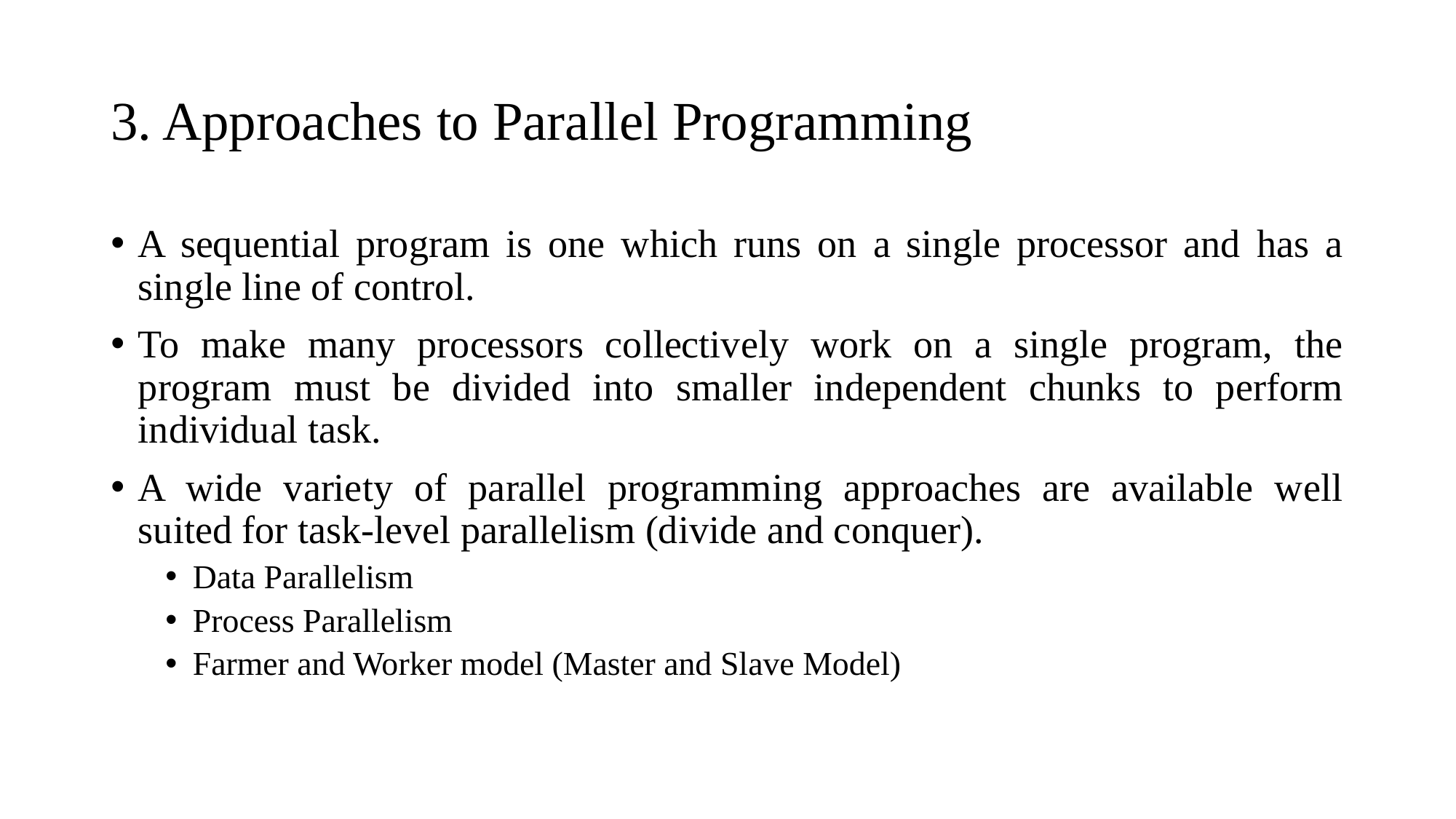

# 3. Approaches to Parallel Programming
A sequential program is one which runs on a single processor and has a single line of control.
To make many processors collectively work on a single program, the program must be divided into smaller independent chunks to perform individual task.
A wide variety of parallel programming approaches are available well suited for task-level parallelism (divide and conquer).
Data Parallelism
Process Parallelism
Farmer and Worker model (Master and Slave Model)